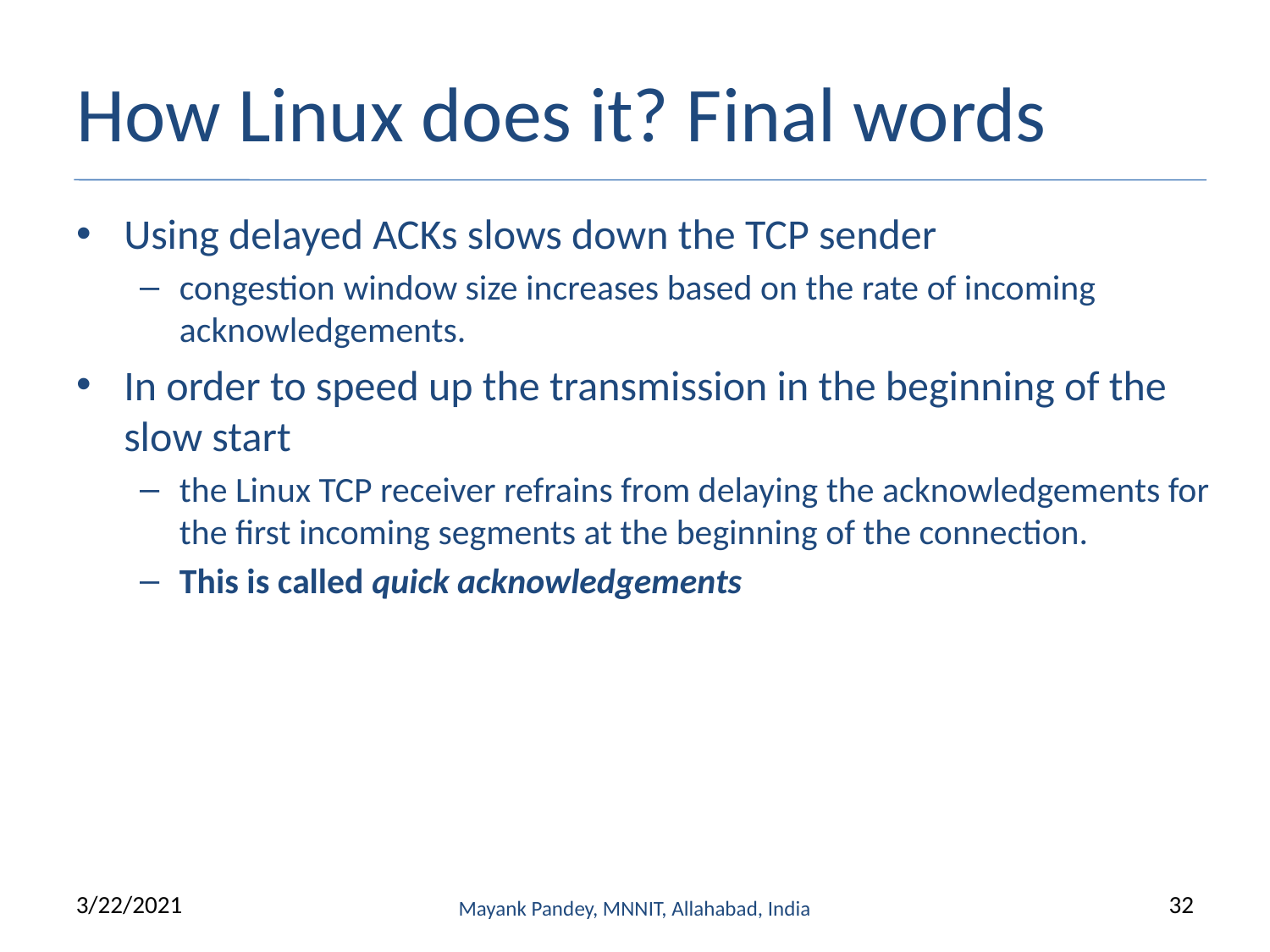

# How Linux does it? Final words
Using delayed ACKs slows down the TCP sender
congestion window size increases based on the rate of incoming acknowledgements.
In order to speed up the transmission in the beginning of the slow start
the Linux TCP receiver refrains from delaying the acknowledgements for the first incoming segments at the beginning of the connection.
This is called quick acknowledgements
3/22/2021
Mayank Pandey, MNNIT, Allahabad, India
32